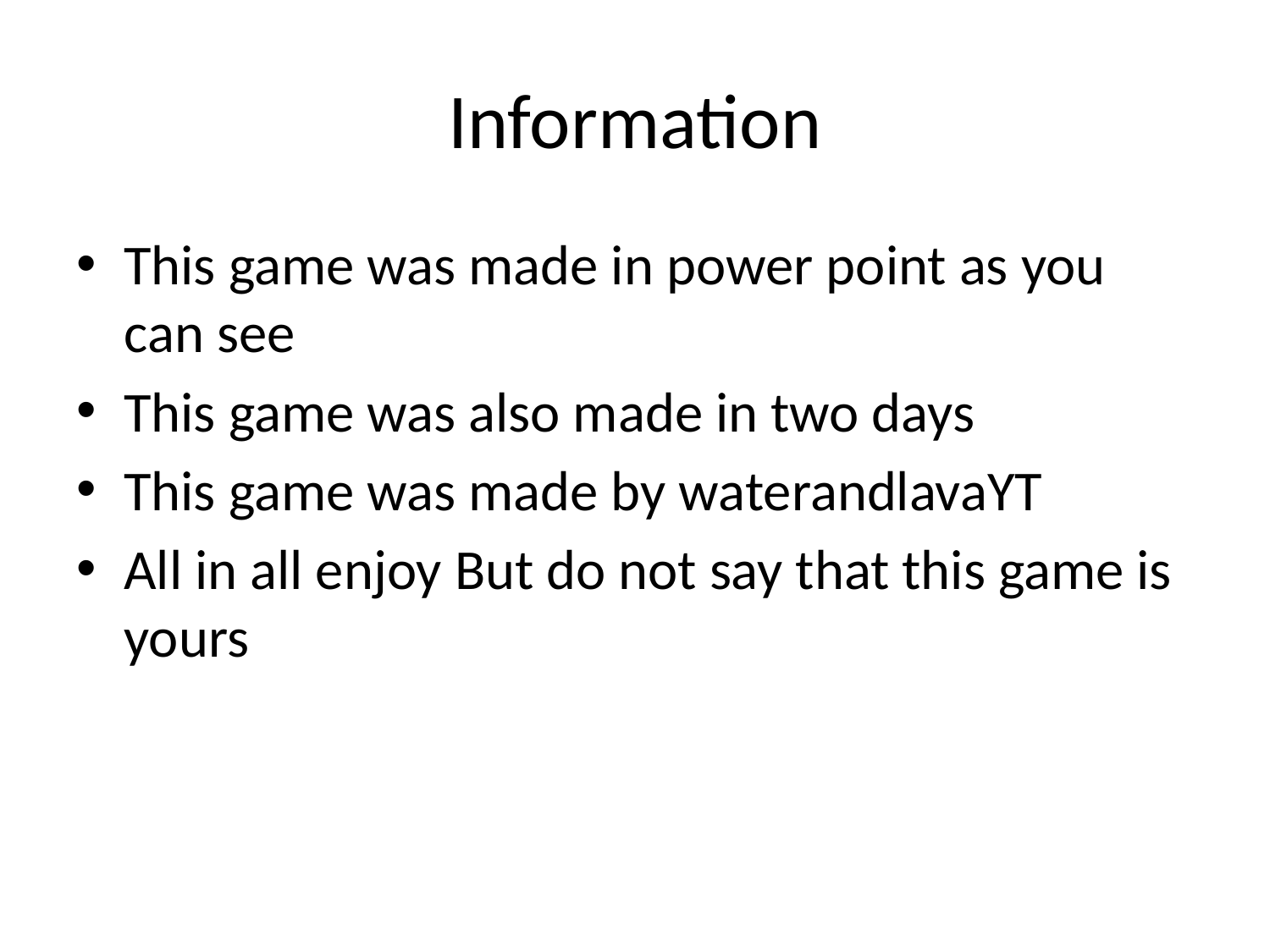

# Information
This game was made in power point as you can see
This game was also made in two days
This game was made by waterandlavaYT
All in all enjoy But do not say that this game is yours